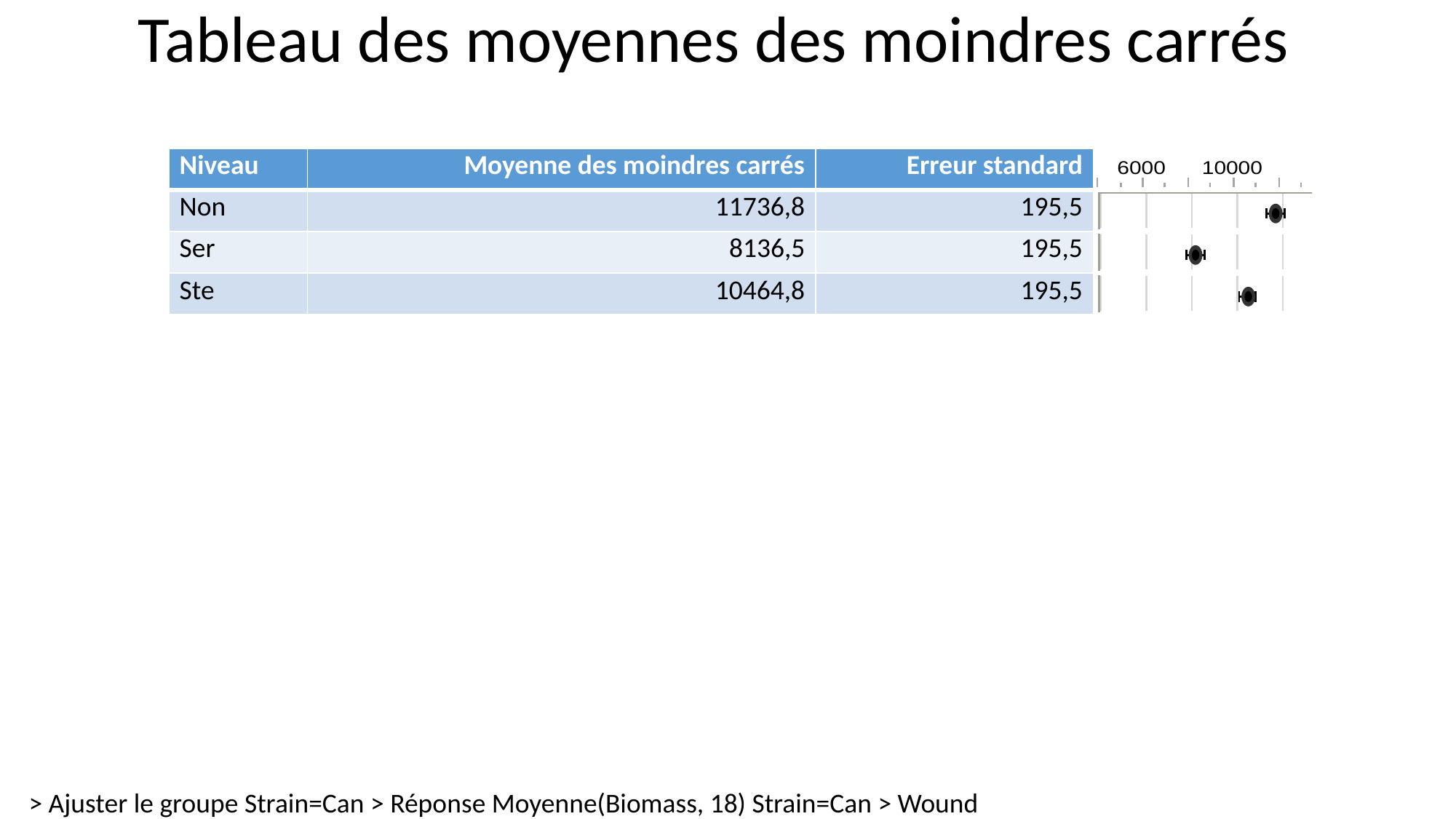

# Tableau des moyennes des moindres carrés
| Niveau | Moyenne des moindres carrés | Erreur standard |  |
| --- | --- | --- | --- |
| Non | 11736,8 | 195,5 |  |
| Ser | 8136,5 | 195,5 |  |
| Ste | 10464,8 | 195,5 |  |
> Ajuster le groupe Strain=Can > Réponse Moyenne(Biomass, 18) Strain=Can > Wound